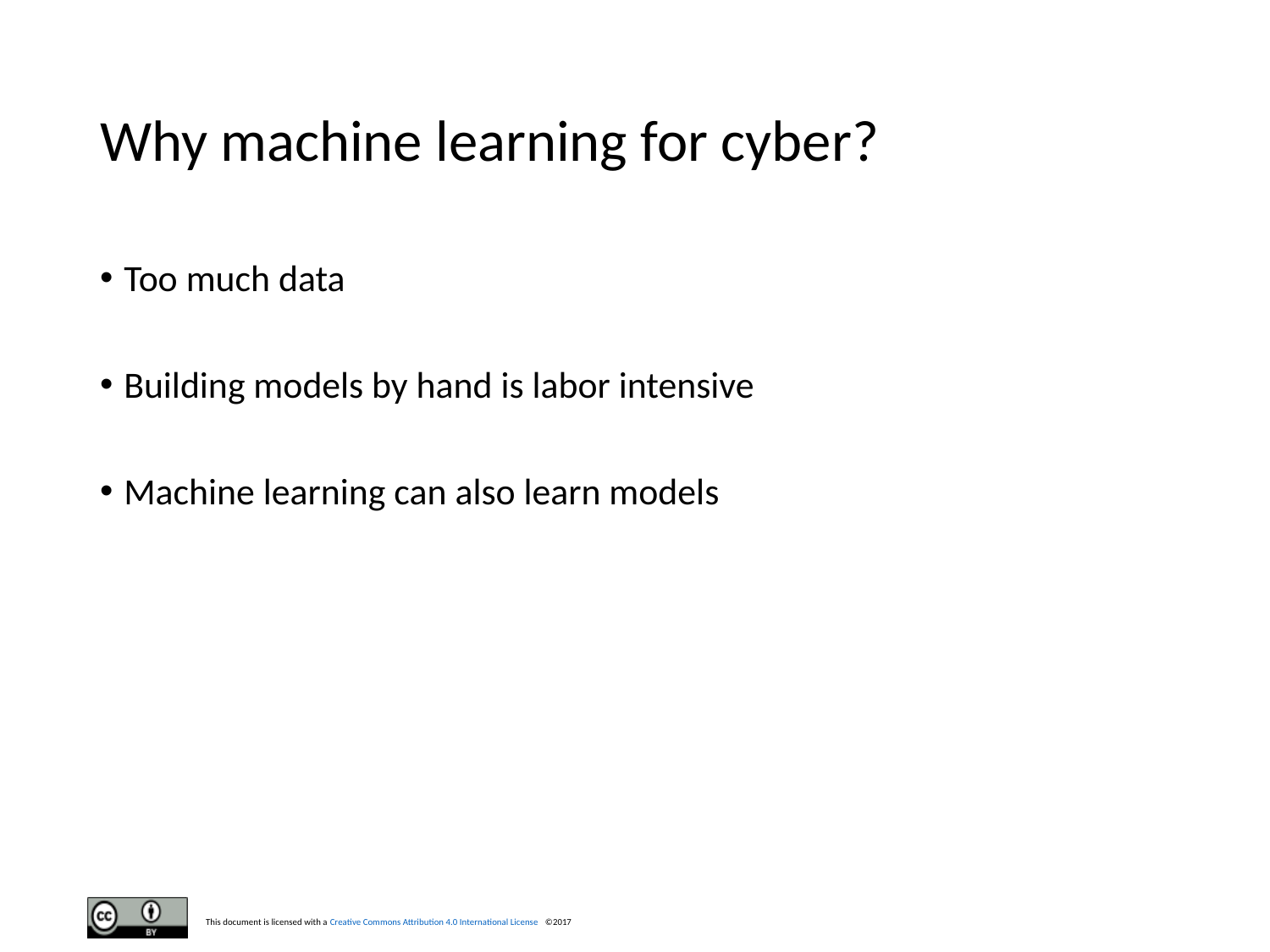

# Why machine learning for cyber?
Too much data

Building models by hand is labor intensive

Machine learning can also learn models